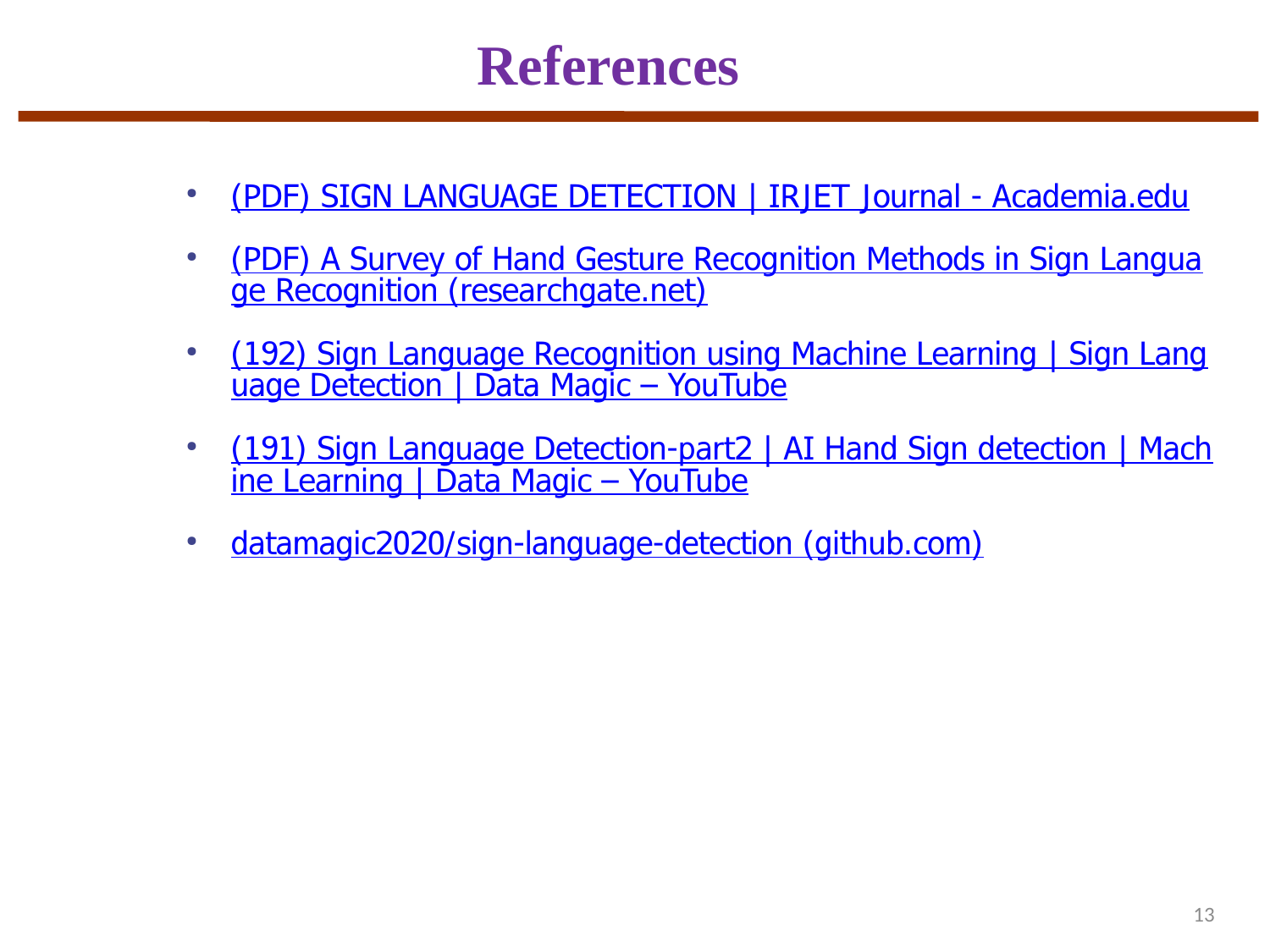

References

(PDF) SIGN LANGUAGE DETECTION | IRJET Journal - Academia.edu
(PDF) A Survey of Hand Gesture Recognition Methods in Sign Language Recognition (researchgate.net)
(192) Sign Language Recognition using Machine Learning | Sign Language Detection | Data Magic – YouTube
(191) Sign Language Detection-part2 | AI Hand Sign detection | Machine Learning | Data Magic – YouTube
datamagic2020/sign-language-detection (github.com)

13